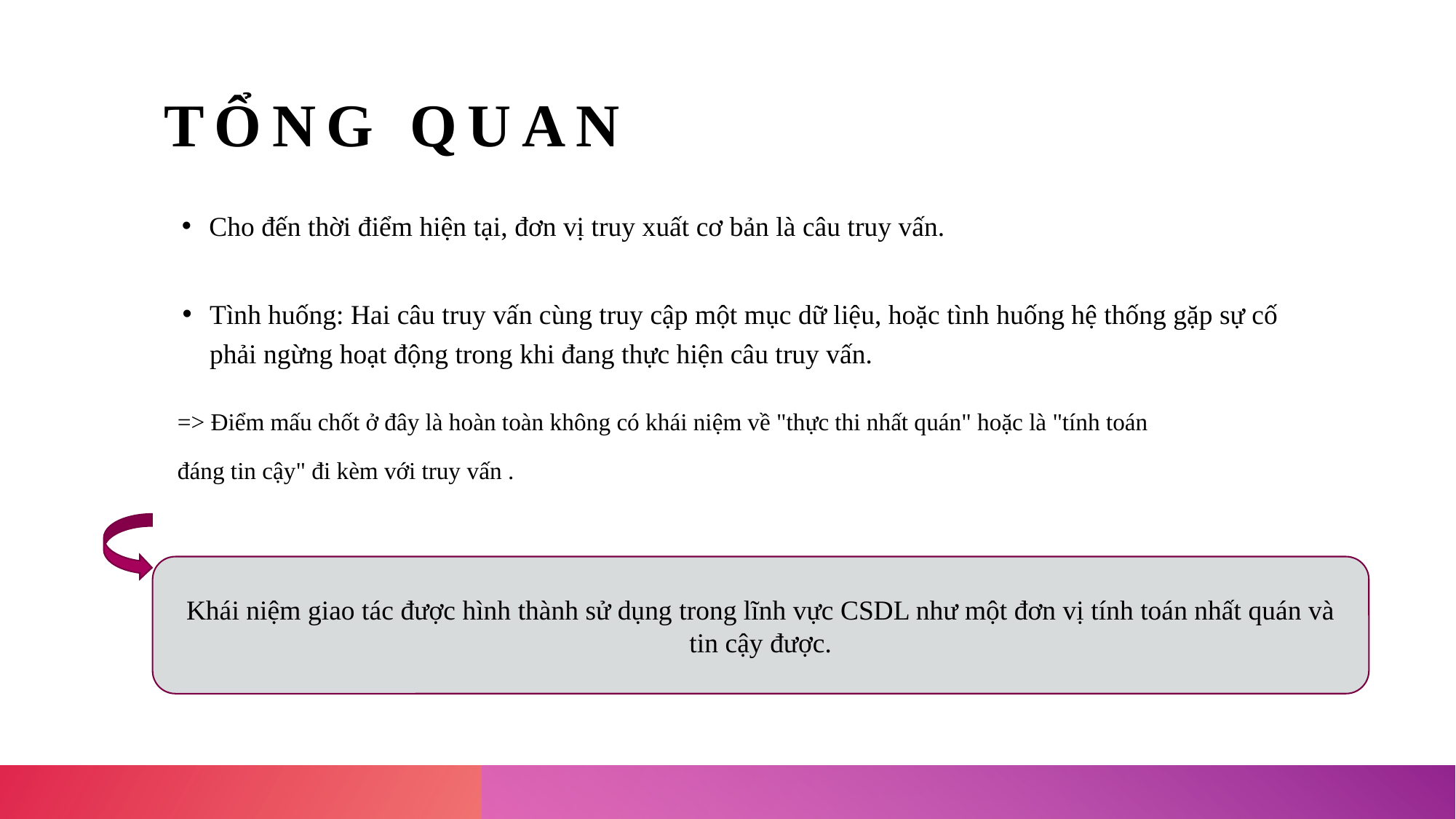

# Tổng quan
Cho đến thời điểm hiện tại, đơn vị truy xuất cơ bản là câu truy vấn.

Tình huống: Hai câu truy vấn cùng truy cập một mục dữ liệu, hoặc tình huống hệ thống gặp sự cố phải ngừng hoạt động trong khi đang thực hiện câu truy vấn.

=> Điểm mấu chốt ở đây là hoàn toàn không có khái niệm về "thực thi nhất quán" hoặc là "tính toán
đáng tin cậy" đi kèm với truy vấn .

Khái niệm giao tác được hình thành sử dụng trong lĩnh vực CSDL như một đơn vị tính toán nhất quán và tin cậy được.